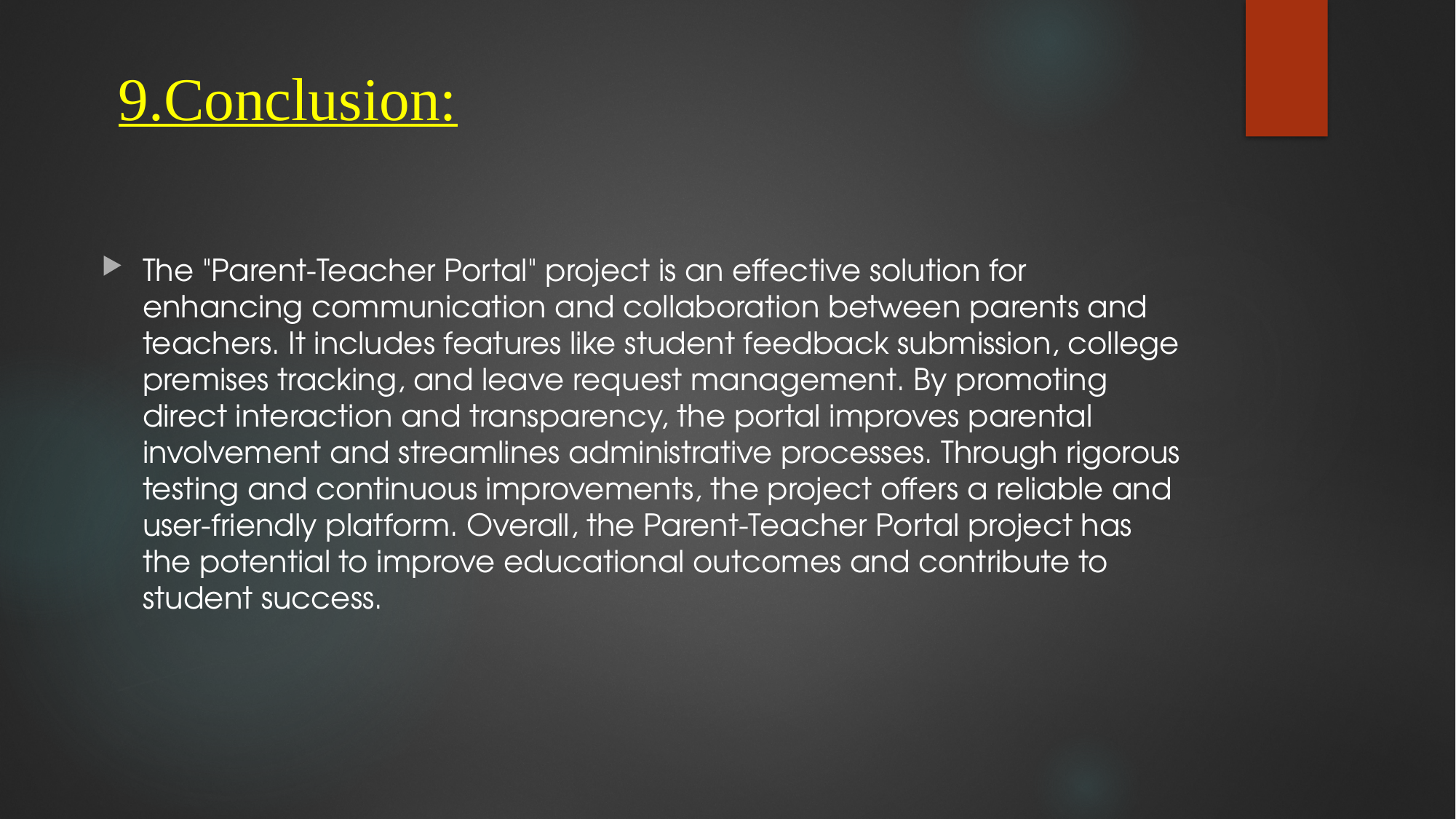

# 9.Conclusion:
The "Parent-Teacher Portal" project is an effective solution for enhancing communication and collaboration between parents and teachers. It includes features like student feedback submission, college premises tracking, and leave request management. By promoting direct interaction and transparency, the portal improves parental involvement and streamlines administrative processes. Through rigorous testing and continuous improvements, the project offers a reliable and user-friendly platform. Overall, the Parent-Teacher Portal project has the potential to improve educational outcomes and contribute to student success.